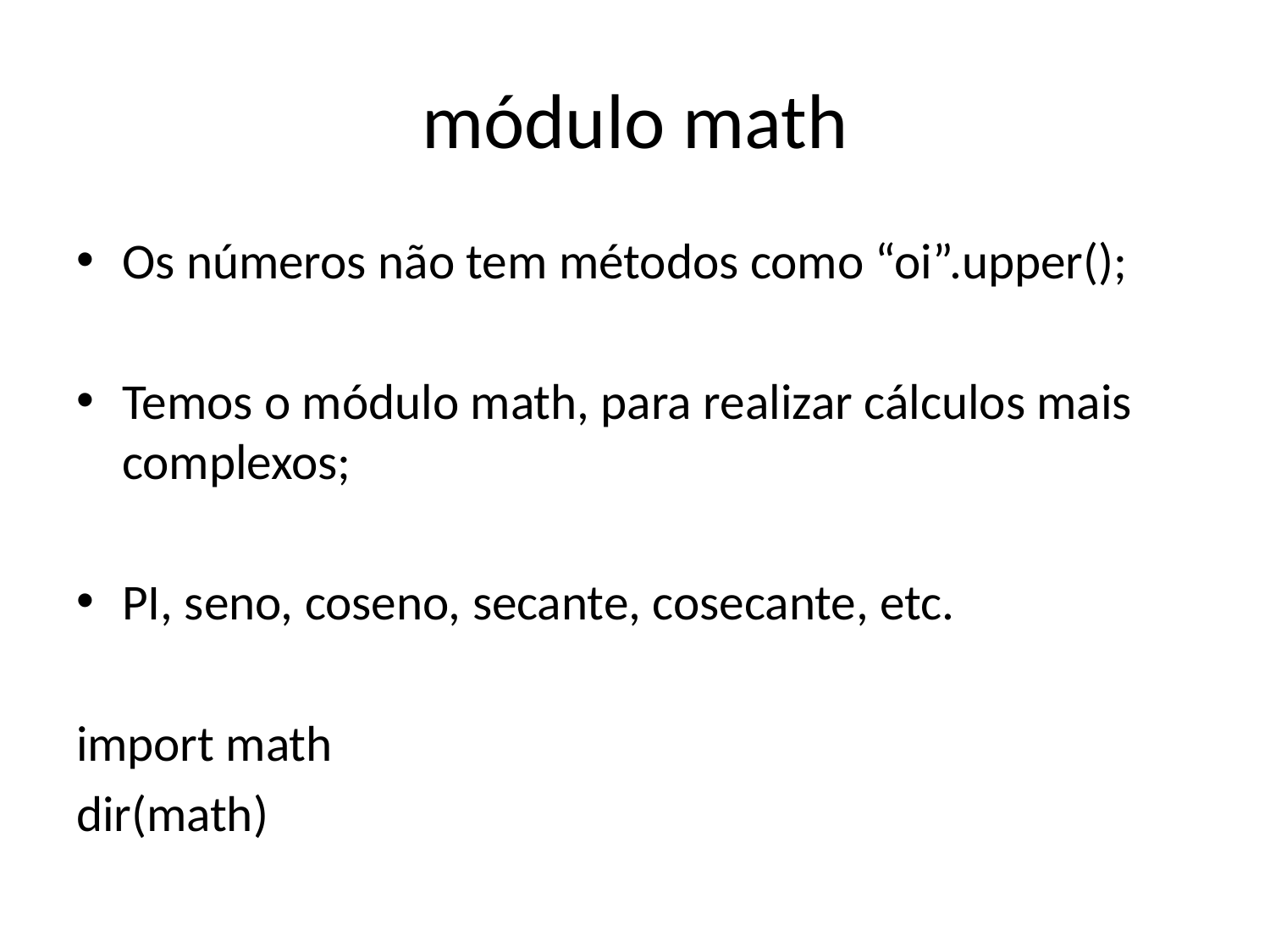

# módulo math
Os números não tem métodos como “oi”.upper();

Temos o módulo math, para realizar cálculos mais complexos;

PI, seno, coseno, secante, cosecante, etc.

import math
dir(math)